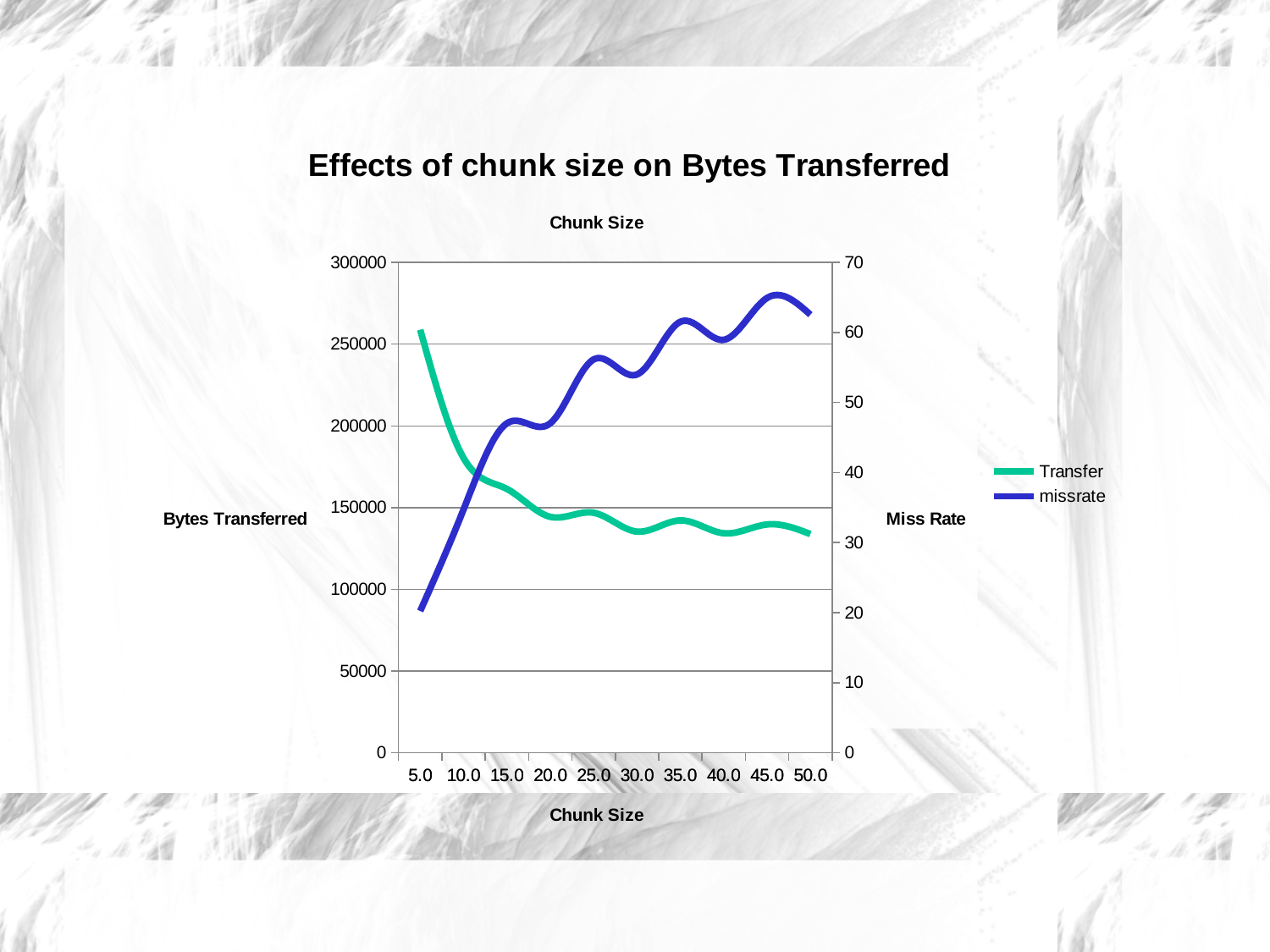

### Chart: Effects of chunk size on Bytes Transferred

| Category | Transfer | missrate |
|---|---|---|
| 5.0 | 258828.0 | 20.2318 |
| 10.0 | 180328.0 | 34.73 |
| 15.0 | 161378.0 | 47.0335 |
| 20.0 | 144336.0 | 47.0305 |
| 25.0 | 146802.0 | 56.1473 |
| 30.0 | 135294.0 | 53.9965 |
| 35.0 | 142143.0 | 61.5148 |
| 40.0 | 134300.0 | 58.9437 |
| 45.0 | 139661.0 | 64.9155 |
| 50.0 | 133782.0 | 62.5293 |